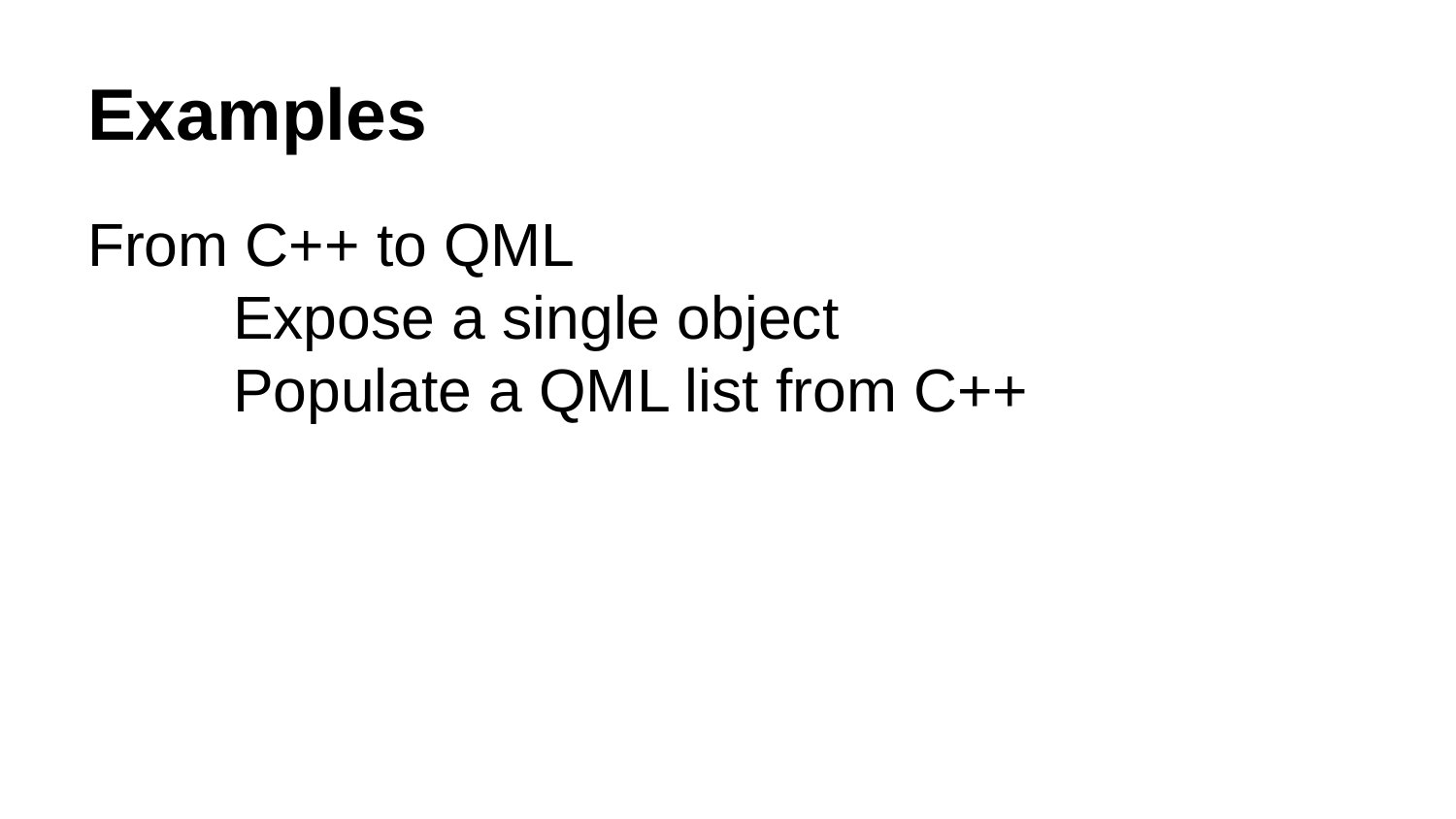

# Examples
From C++ to QML
	Expose a single object
	Populate a QML list from C++